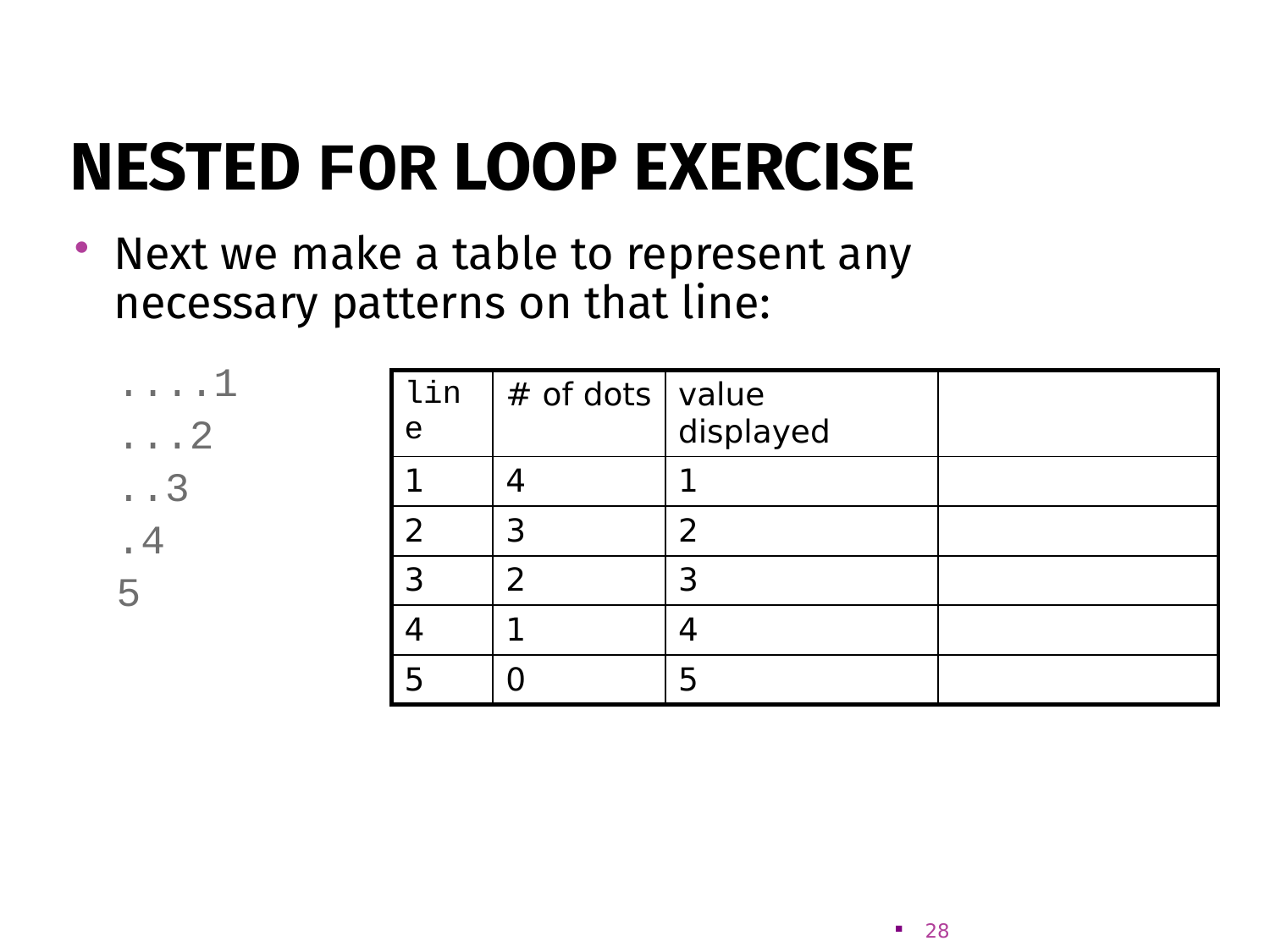

# Nested for loop exercise
Next we make a table to represent any necessary patterns on that line:

....1
...2
..3
.4
5

| line | # of dots | value displayed |  |
| --- | --- | --- | --- |
| 1 | 4 | 1 |  |
| 2 | 3 | 2 |  |
| 3 | 2 | 3 |  |
| 4 | 1 | 4 |  |
| 5 | 0 | 5 |  |
28